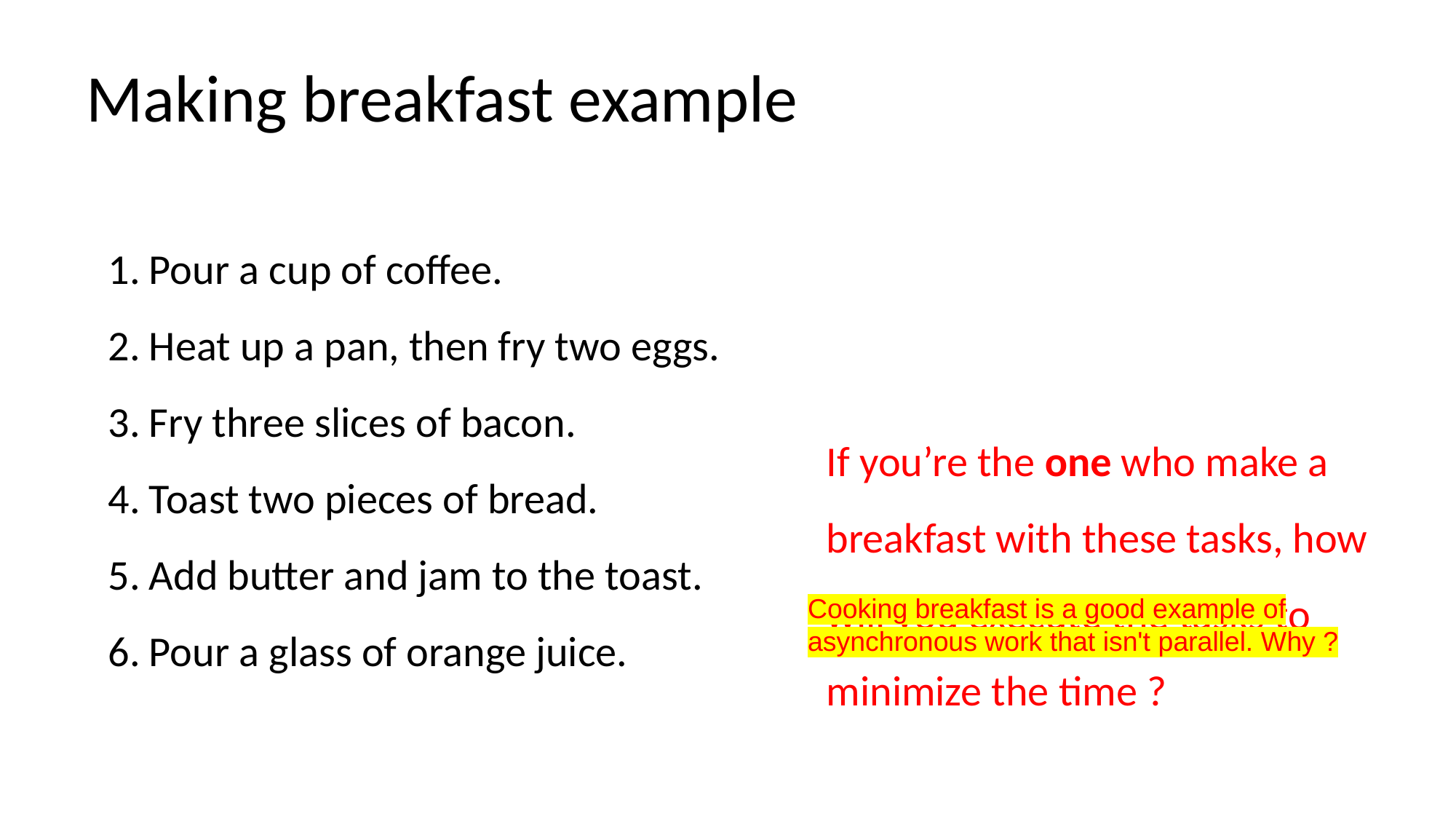

# Making breakfast example
Pour a cup of coffee.
Heat up a pan, then fry two eggs.
Fry three slices of bacon.
Toast two pieces of bread.
Add butter and jam to the toast.
Pour a glass of orange juice.
If you’re the one who make a breakfast with these tasks, how will you execute the tasks to minimize the time ?
Cooking breakfast is a good example of asynchronous work that isn't parallel. Why ?